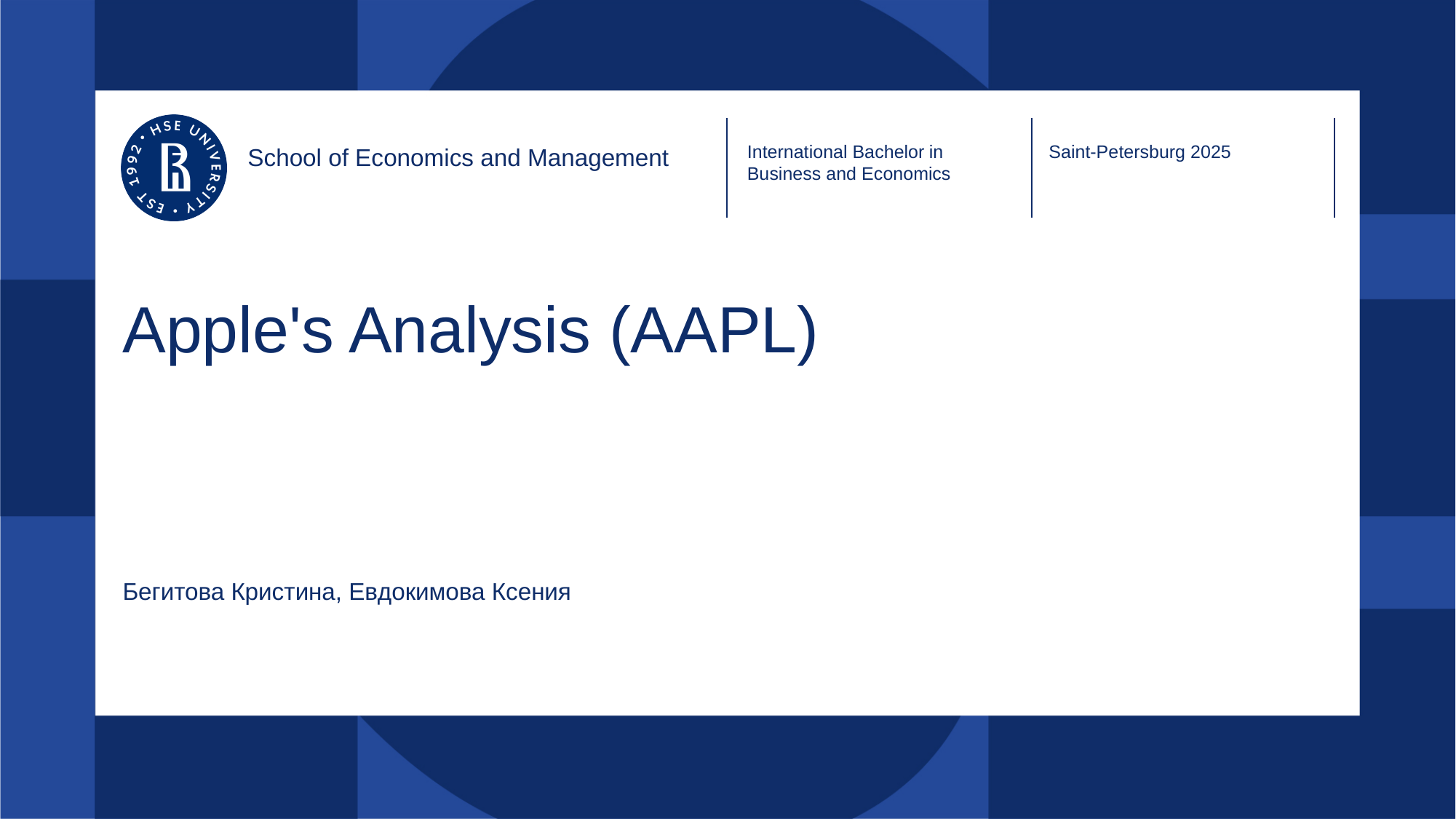

International Bachelor in Business and Economics
Saint-Petersburg 2025
School of Economics and Management
# Apple's Analysis (AAPL)
Бегитова Кристина, Евдокимова Ксения